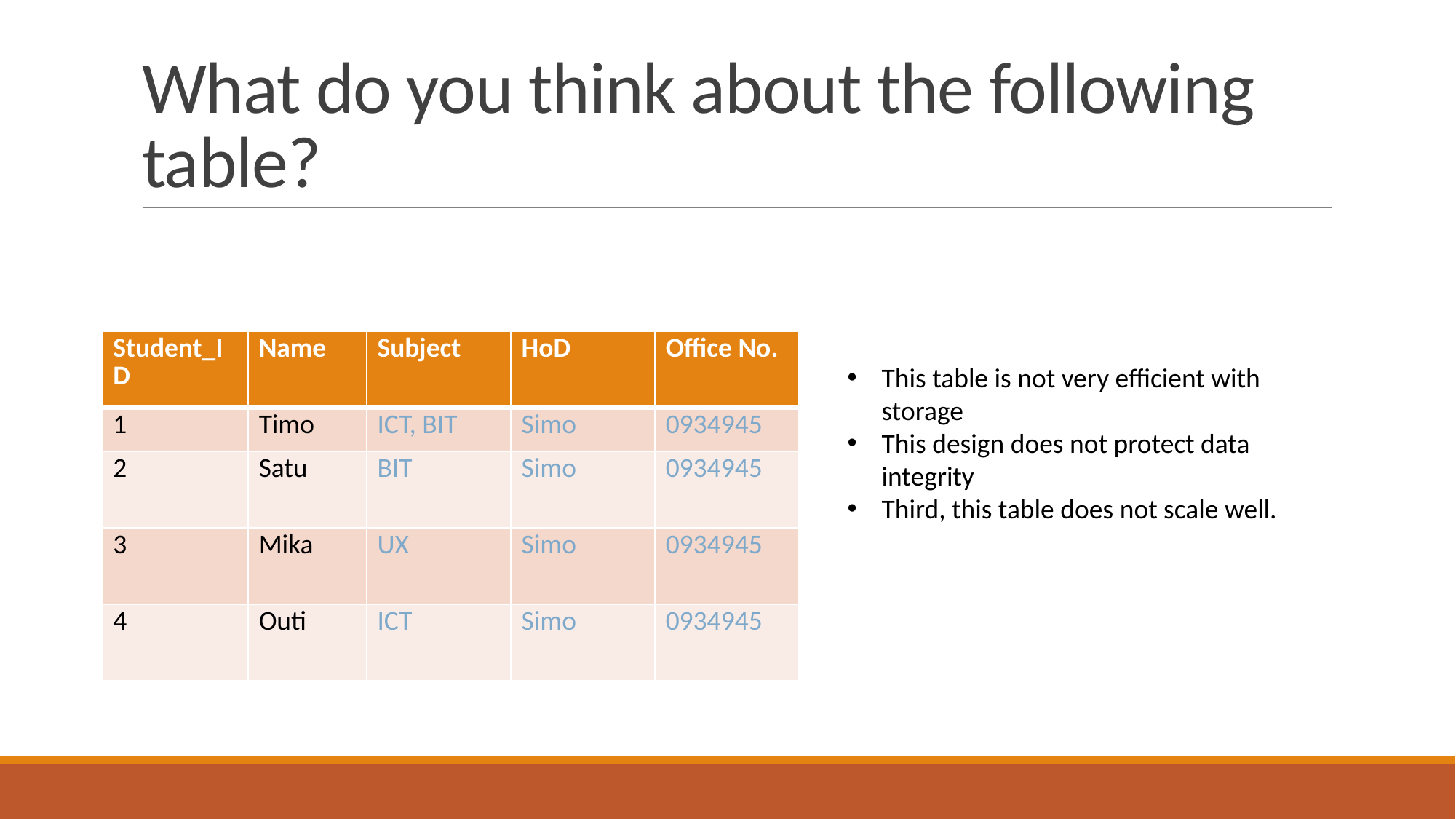

# What do you think about the following table?
| Student\_ID | Name | Subject | HoD | Office No. |
| --- | --- | --- | --- | --- |
| 1 | Timo | ICT, BIT | Simo | 0934945 |
| 2 | Satu | BIT | Simo | 0934945 |
| 3 | Mika | UX | Simo | 0934945 |
| 4 | Outi | ICT | Simo | 0934945 |
This table is not very efficient with storage
This design does not protect data integrity
Third, this table does not scale well.